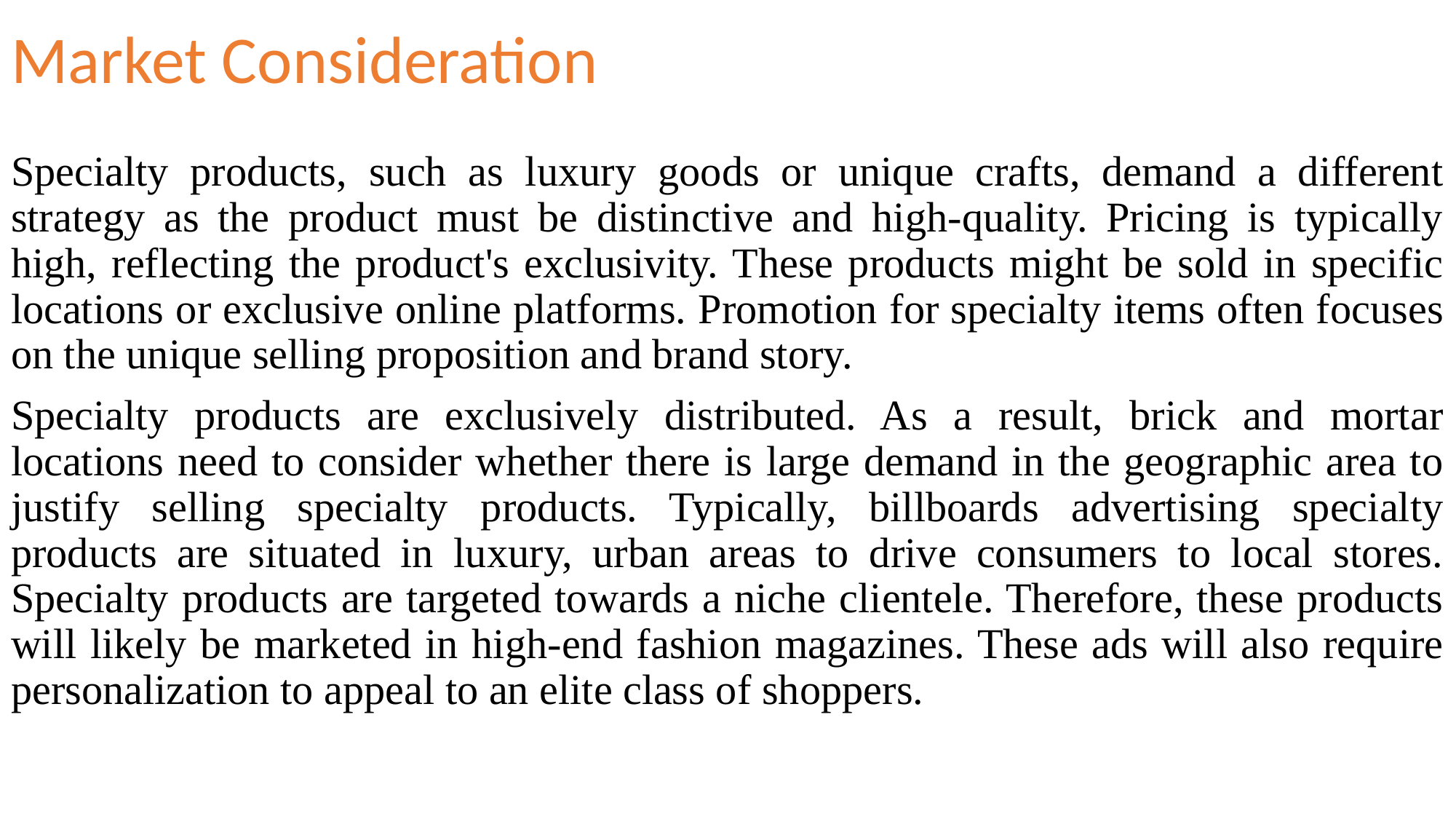

# Market Consideration
Specialty products, such as luxury goods or unique crafts, demand a different strategy as the product must be distinctive and high-quality. Pricing is typically high, reflecting the product's exclusivity. These products might be sold in specific locations or exclusive online platforms. Promotion for specialty items often focuses on the unique selling proposition and brand story.
Specialty products are exclusively distributed. As a result, brick and mortar locations need to consider whether there is large demand in the geographic area to justify selling specialty products. Typically, billboards advertising specialty products are situated in luxury, urban areas to drive consumers to local stores. Specialty products are targeted towards a niche clientele. Therefore, these products will likely be marketed in high-end fashion magazines. These ads will also require personalization to appeal to an elite class of shoppers.